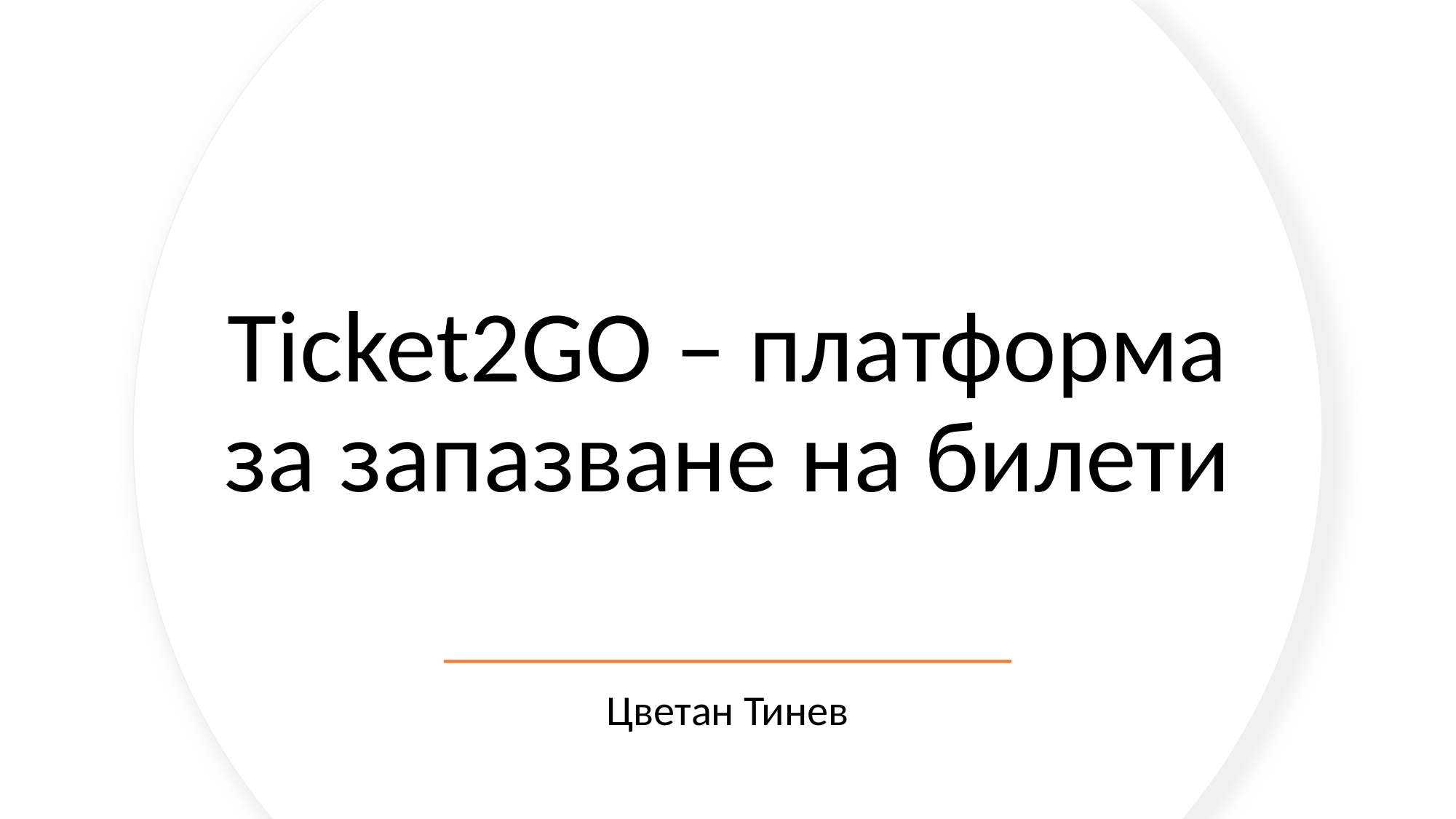

# Ticket2GO – платформа за запазване на билети

Цветан Тинев